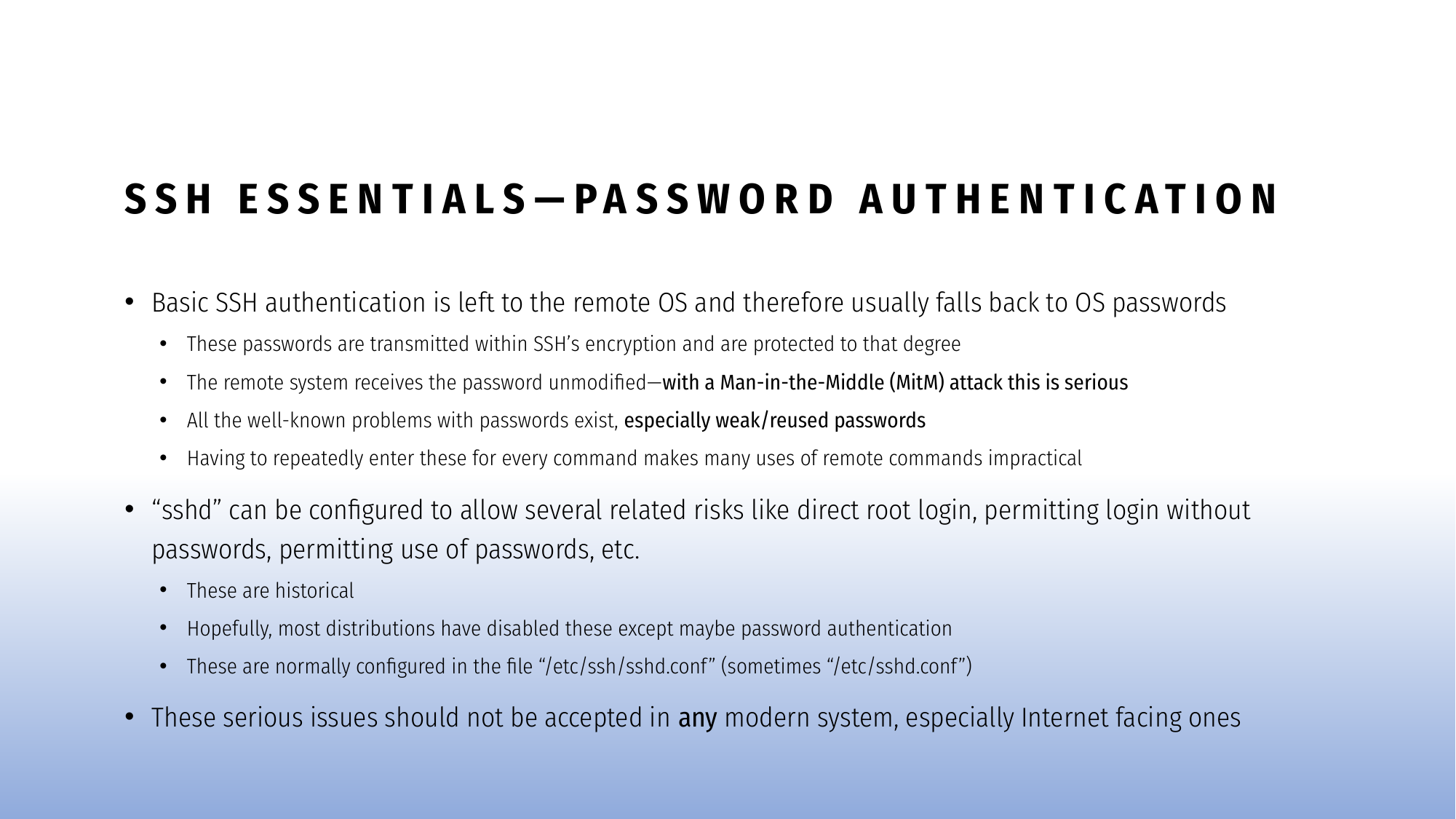

# SSH ESSENTIALS—Password Authentication
Basic SSH authentication is left to the remote OS and therefore usually falls back to OS passwords
These passwords are transmitted within SSH’s encryption and are protected to that degree
The remote system receives the password unmodified—with a Man-in-the-Middle (MitM) attack this is serious
All the well-known problems with passwords exist, especially weak/reused passwords
Having to repeatedly enter these for every command makes many uses of remote commands impractical
“sshd” can be configured to allow several related risks like direct root login, permitting login without passwords, permitting use of passwords, etc.
These are historical
Hopefully, most distributions have disabled these except maybe password authentication
These are normally configured in the file “/etc/ssh/sshd.conf” (sometimes “/etc/sshd.conf”)
These serious issues should not be accepted in any modern system, especially Internet facing ones